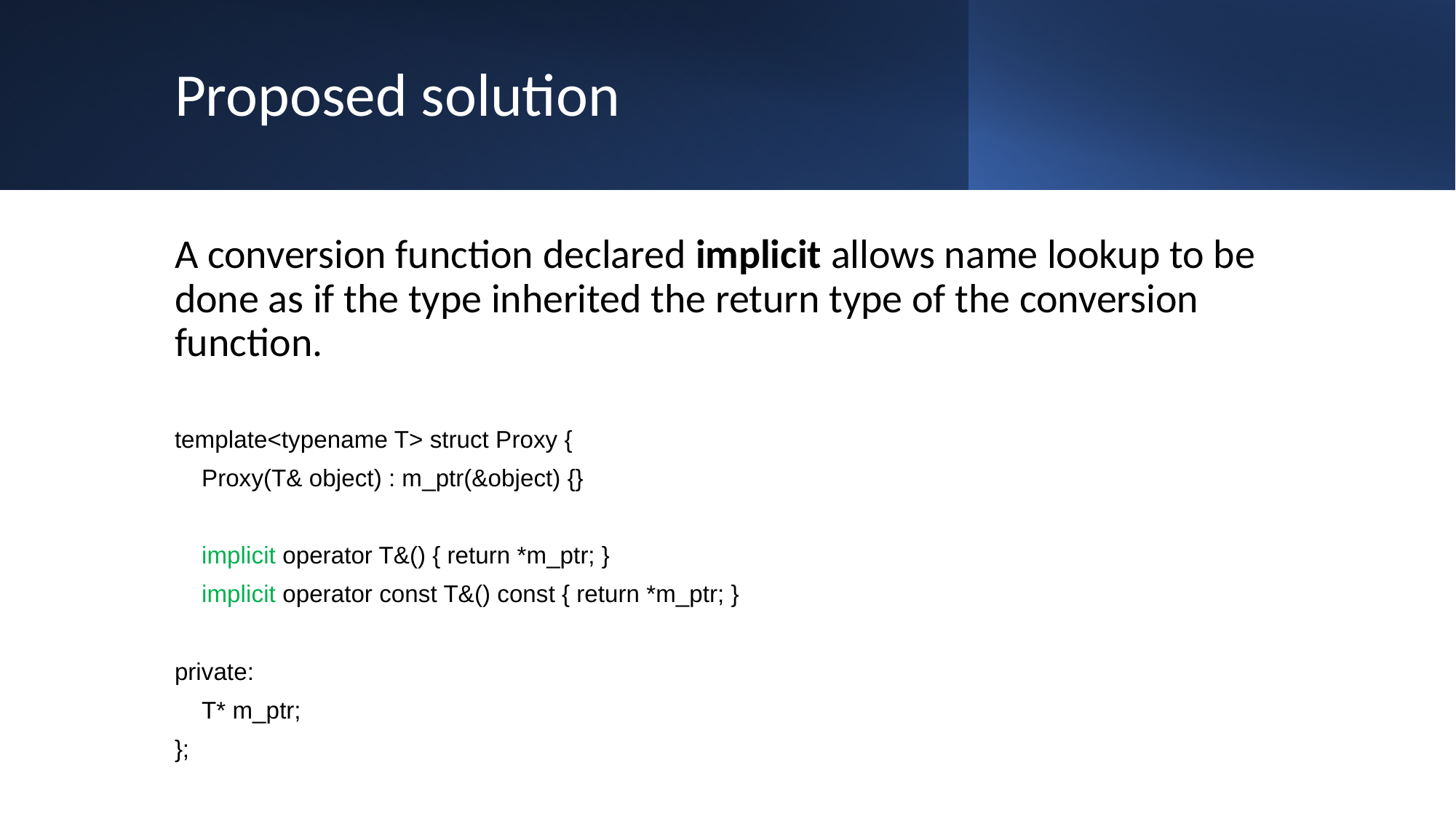

# Proposed solution
A conversion function declared implicit allows name lookup to be done as if the type inherited the return type of the conversion function.
template<typename T> struct Proxy {
    Proxy(T& object) : m_ptr(&object) {}

    implicit operator T&() { return *m_ptr; }
    implicit operator const T&() const { return *m_ptr; }

private:
    T* m_ptr;
};